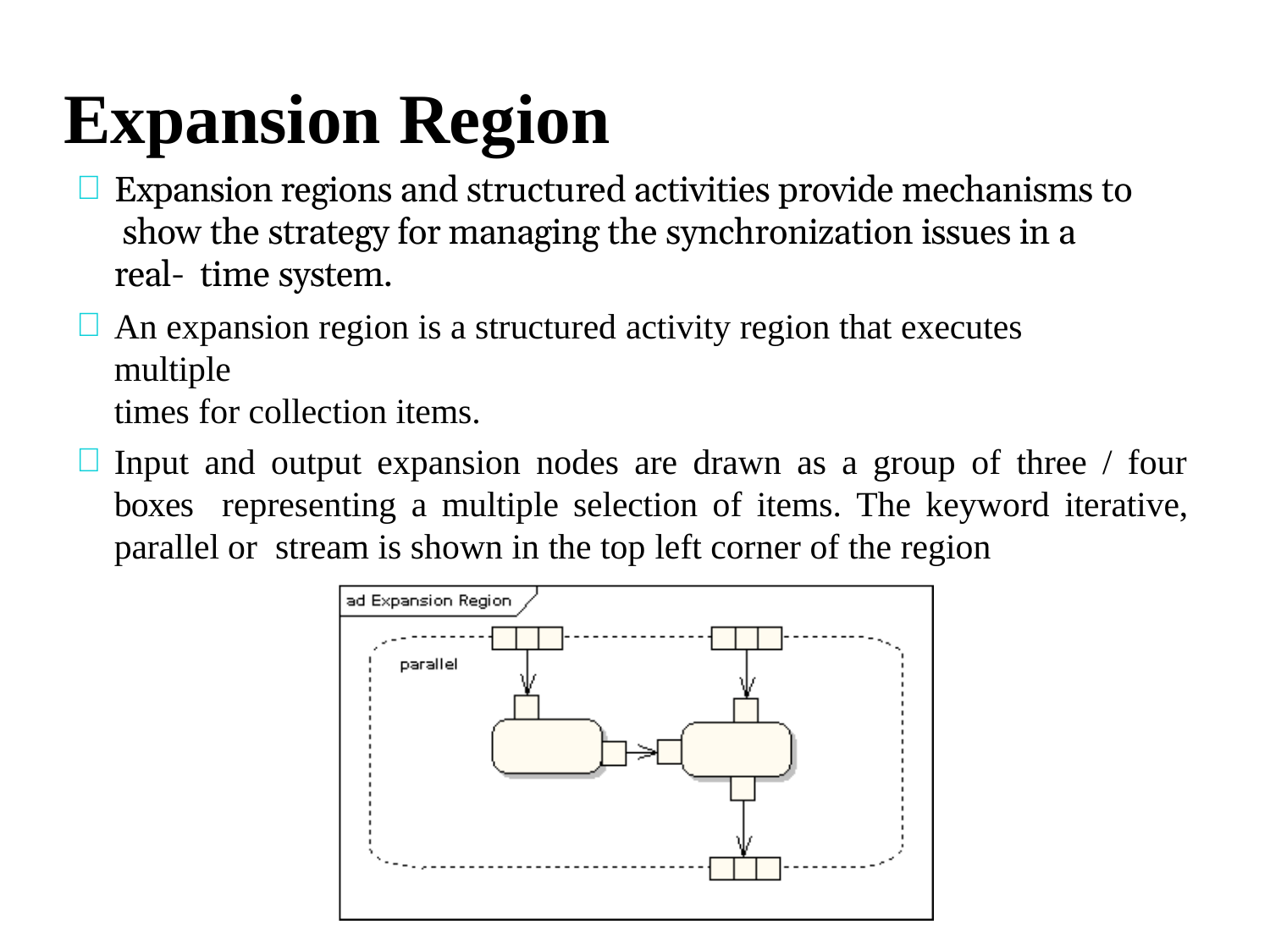

# Expansion Region
Expansion regions and structured activities provide mechanisms to  show the strategy for managing the synchronization issues in a real-  time system.
An expansion region is a structured activity region that executes multiple
times for collection items.
Input and output expansion nodes are drawn as a group of three / four boxes  representing a multiple selection of items. The keyword iterative, parallel or  stream is shown in the top left corner of the region